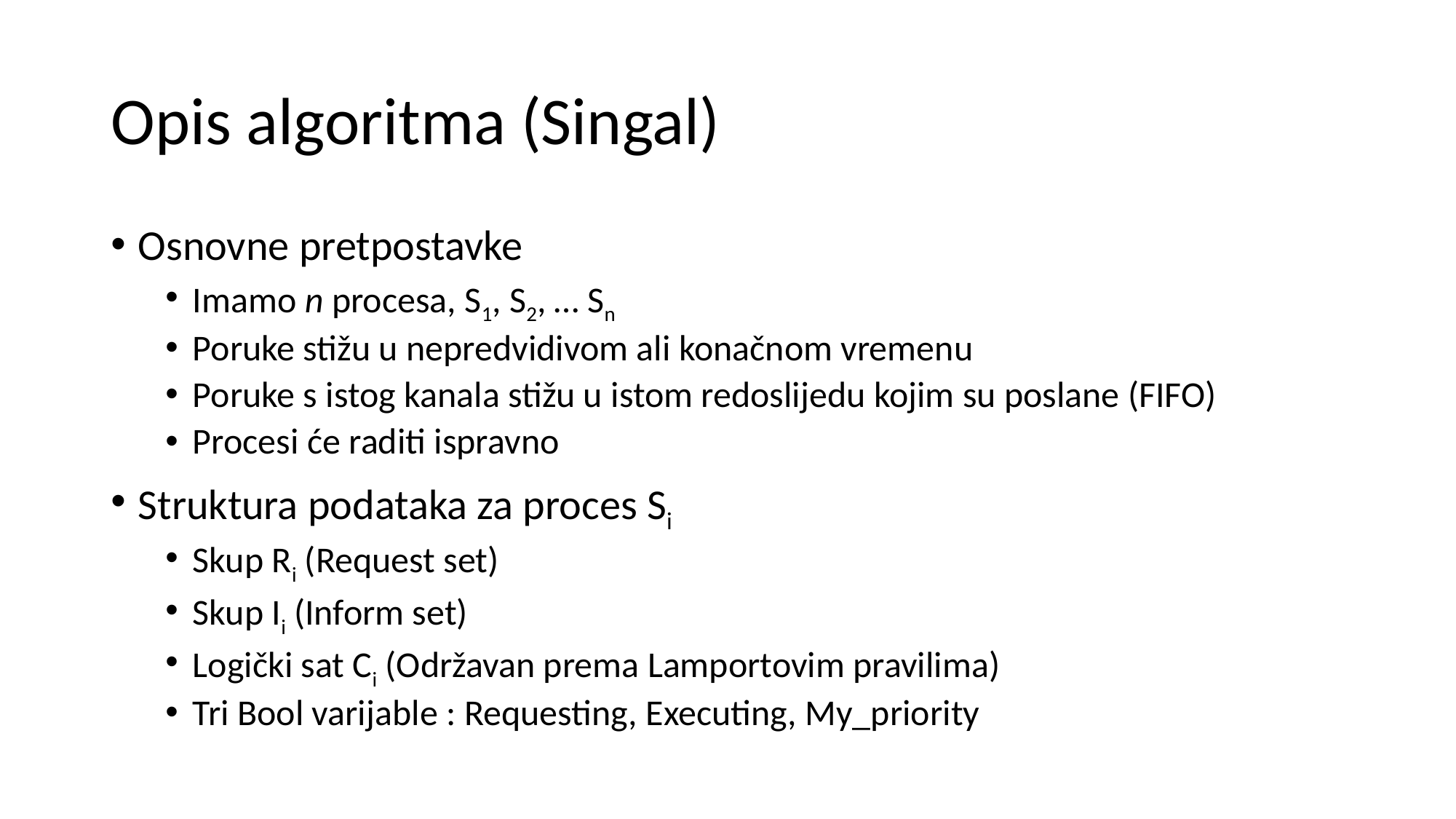

# Opis algoritma (Singal)
Osnovne pretpostavke
Imamo n procesa, S1, S2, … Sn
Poruke stižu u nepredvidivom ali konačnom vremenu
Poruke s istog kanala stižu u istom redoslijedu kojim su poslane (FIFO)
Procesi će raditi ispravno
Struktura podataka za proces Si
Skup Ri (Request set)
Skup Ii (Inform set)
Logički sat Ci (Održavan prema Lamportovim pravilima)
Tri Bool varijable : Requesting, Executing, My_priority